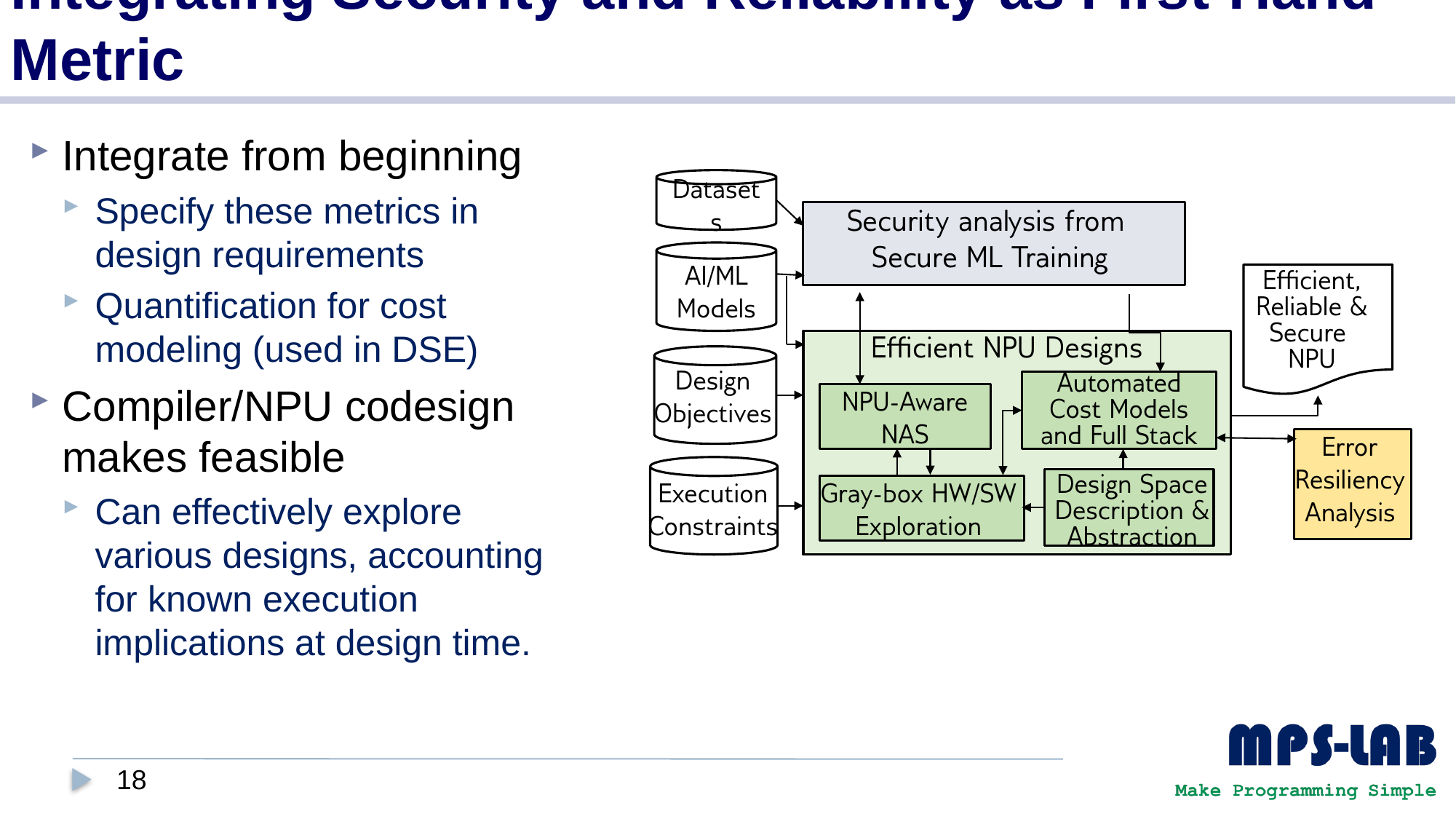

# Integrating Security and Reliability as First-Hand Metric
Integrate from beginning
Specify these metrics in design requirements
Quantification for cost modeling (used in DSE)
Compiler/NPU codesign makes feasible
Can effectively explore various designs, accounting for known execution implications at design time.
Datasets

Security analysis from
Secure ML Training
AI/ML Models
Efficient, Reliable & Secure
NPU

Efficient NPU Designs

Design Objectives
Automated Cost Models and Full Stack
NPU-Aware NAS
Error Resiliency Analysis

Design Space Description & Abstraction

Execution Constraints
Gray-box HW/SW Exploration

18